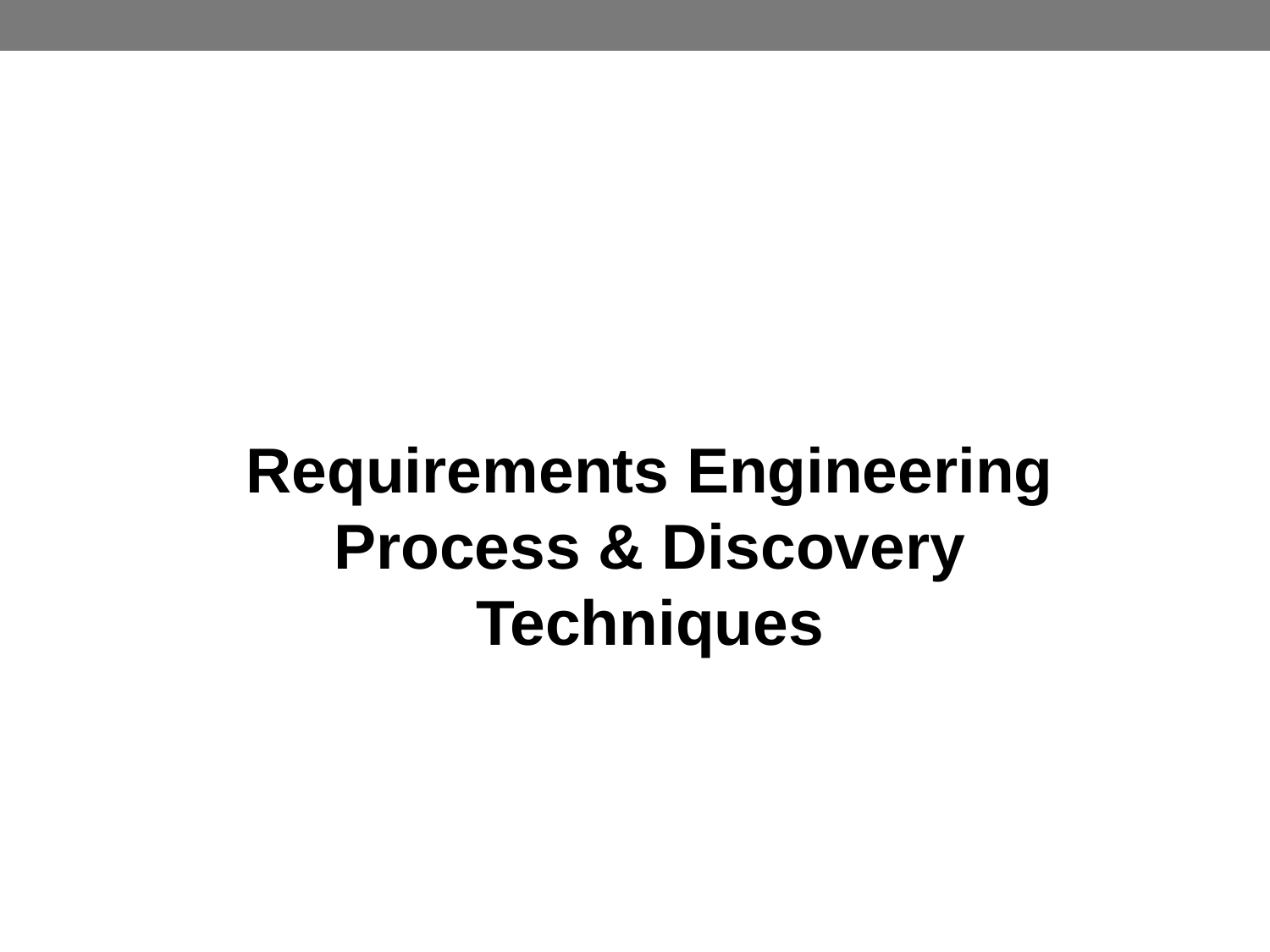

2
Requirements Engineering Process & Discovery Techniques